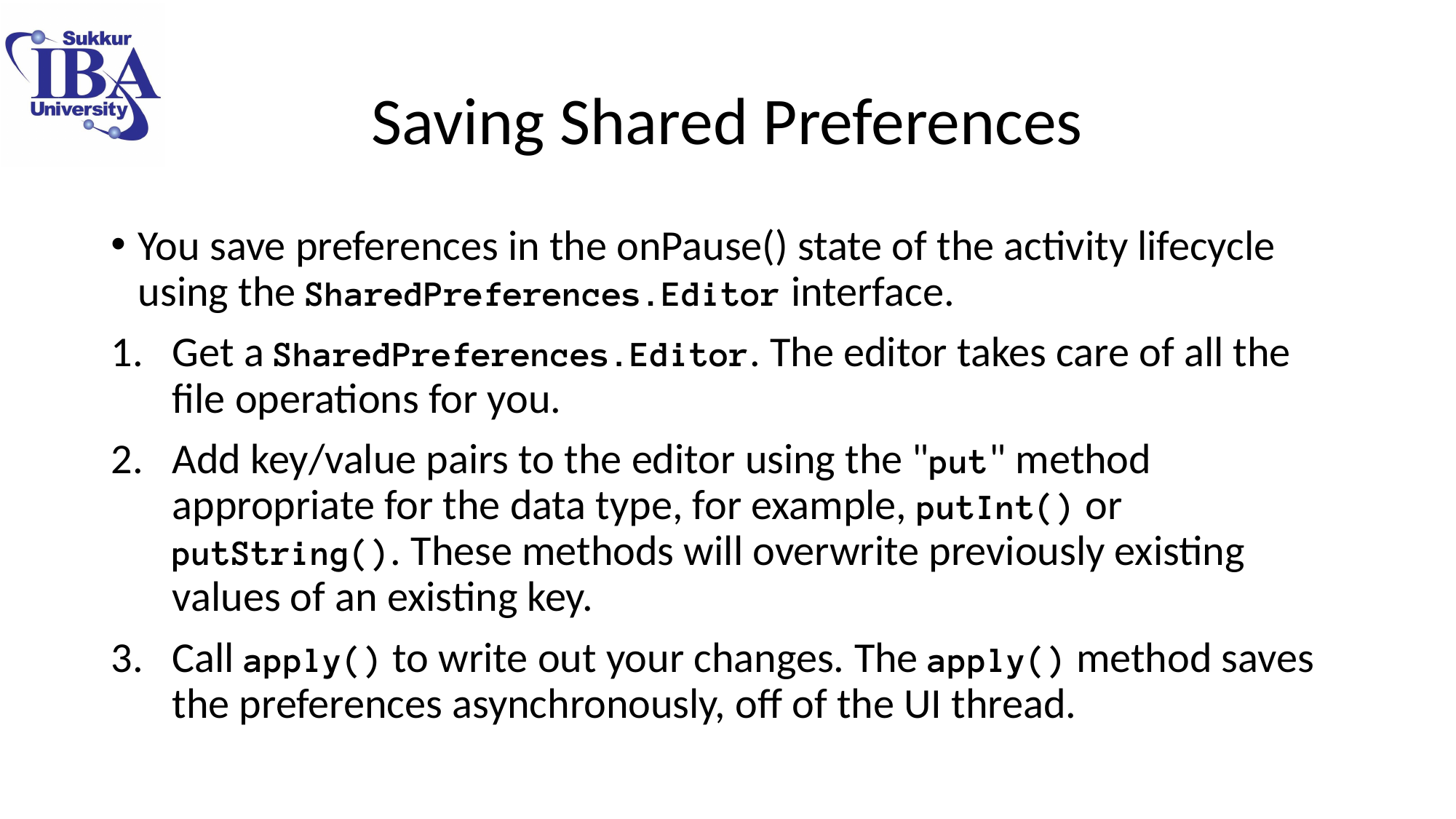

# Saving Shared Preferences
You save preferences in the onPause() state of the activity lifecycle using the SharedPreferences.Editor interface.
Get a SharedPreferences.Editor. The editor takes care of all the file operations for you.
Add key/value pairs to the editor using the "put" method appropriate for the data type, for example, putInt() or putString(). These methods will overwrite previously existing values of an existing key.
Call apply() to write out your changes. The apply() method saves the preferences asynchronously, off of the UI thread.